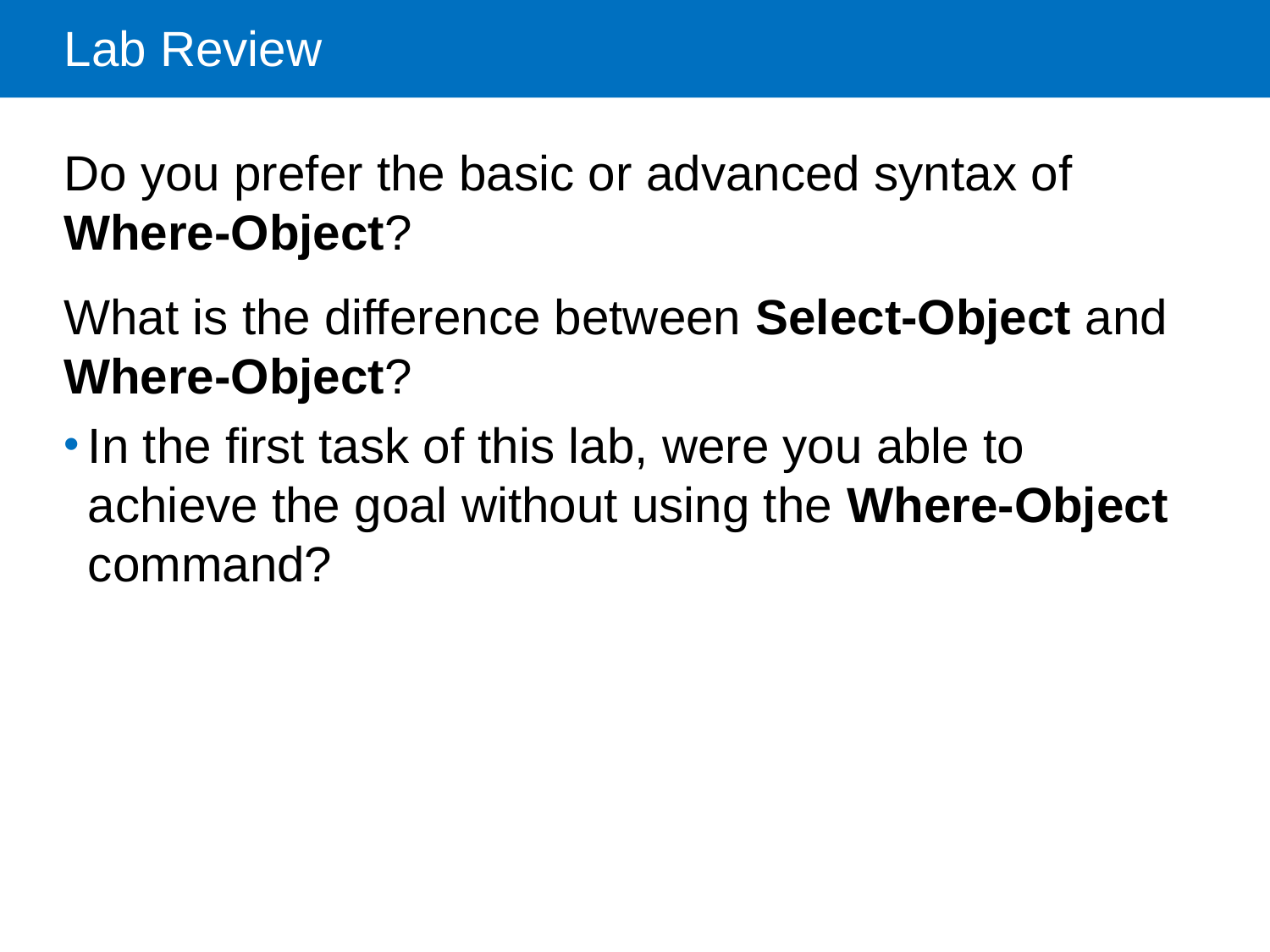

# Lab Review
Do you prefer the basic or advanced syntax of Where-Object?
What is the difference between Select-Object and Where-Object?
In the first task of this lab, were you able to achieve the goal without using the Where-Object command?